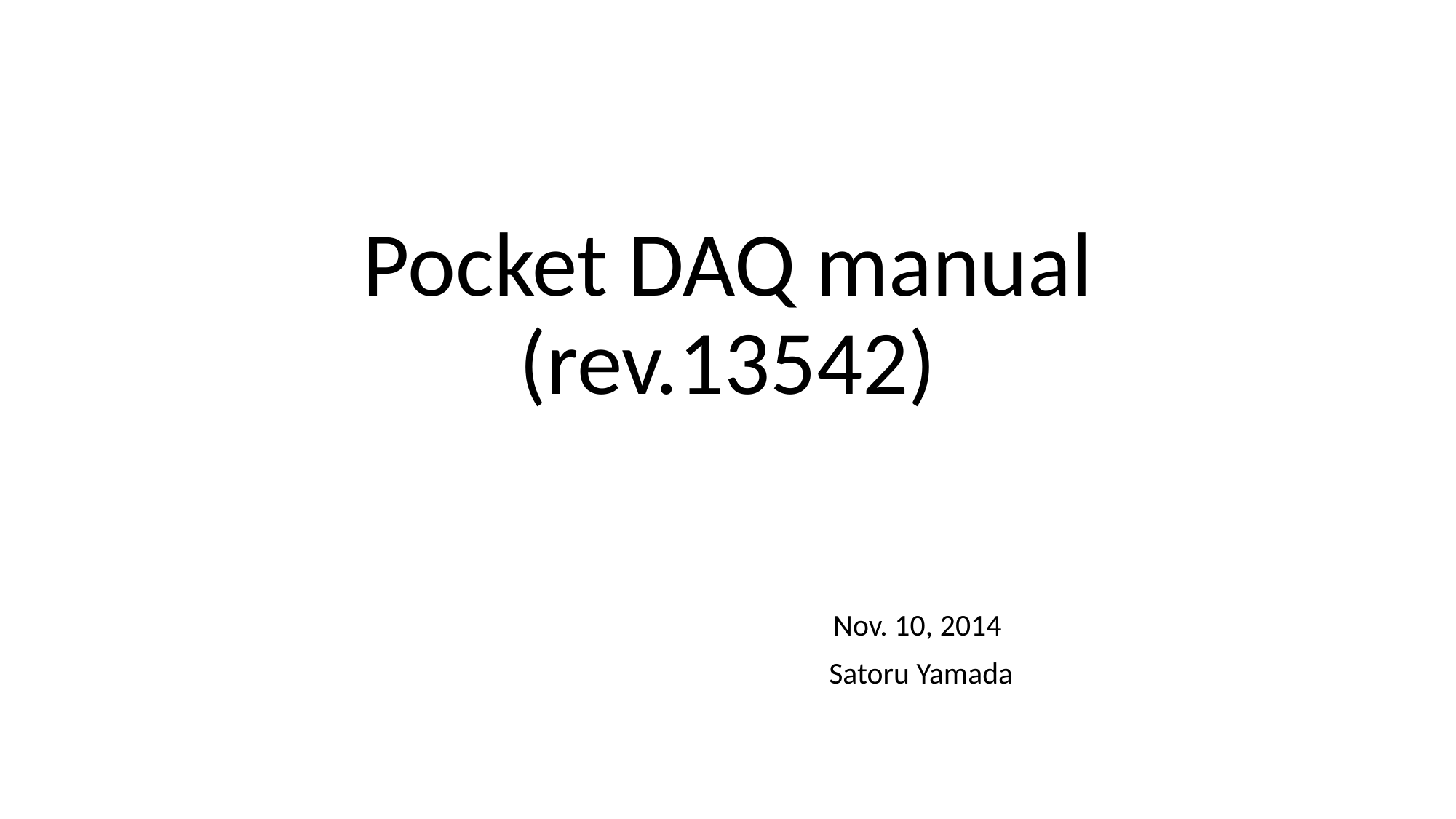

# Pocket DAQ manual (rev.13542)
Nov. 10, 2014
Satoru Yamada